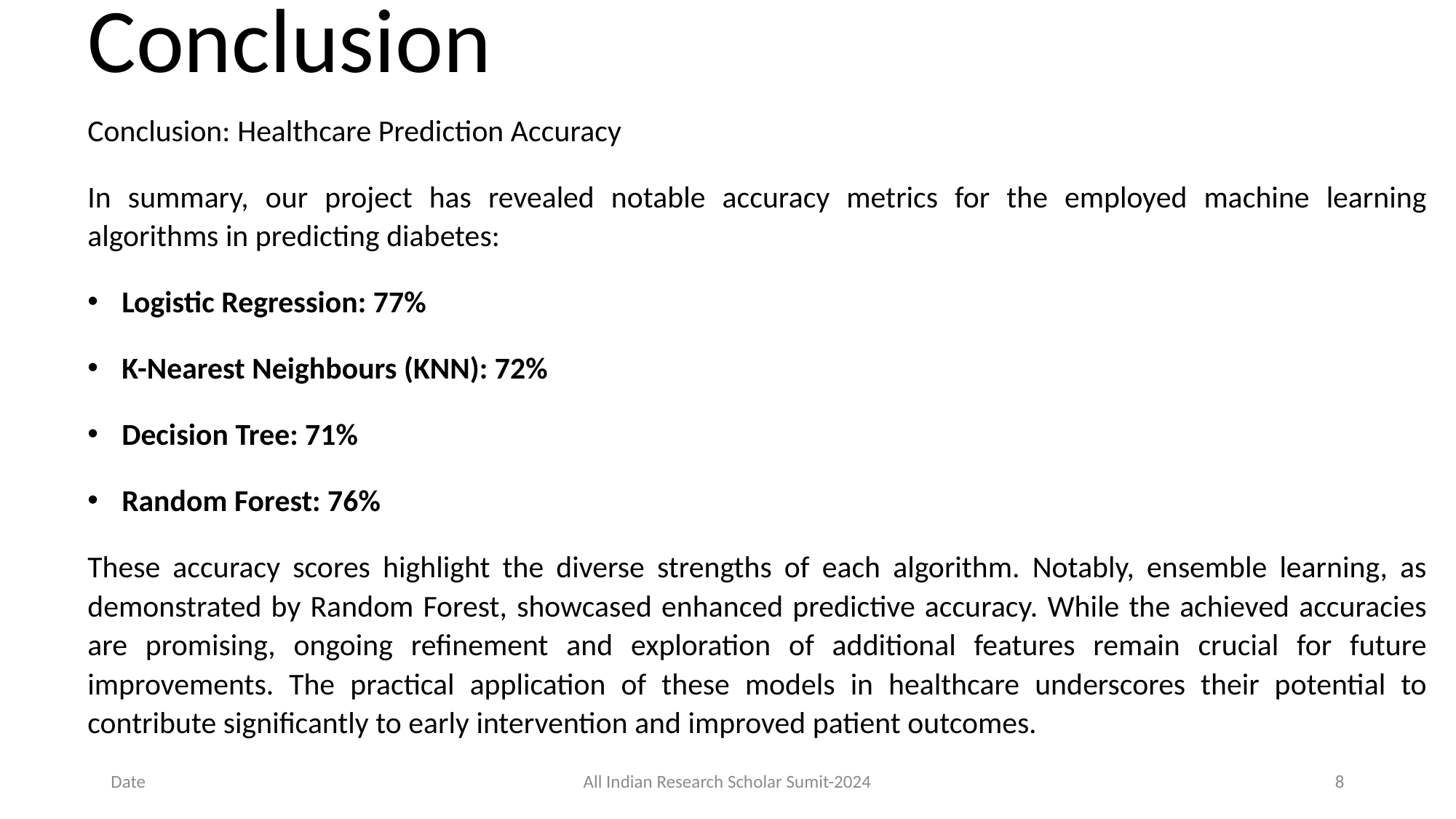

# Conclusion
Conclusion: Healthcare Prediction Accuracy
In summary, our project has revealed notable accuracy metrics for the employed machine learning algorithms in predicting diabetes:
Logistic Regression: 77%
K-Nearest Neighbours (KNN): 72%
Decision Tree: 71%
Random Forest: 76%
These accuracy scores highlight the diverse strengths of each algorithm. Notably, ensemble learning, as demonstrated by Random Forest, showcased enhanced predictive accuracy. While the achieved accuracies are promising, ongoing refinement and exploration of additional features remain crucial for future improvements. The practical application of these models in healthcare underscores their potential to contribute significantly to early intervention and improved patient outcomes.

Date
All Indian Research Scholar Sumit-2024
8